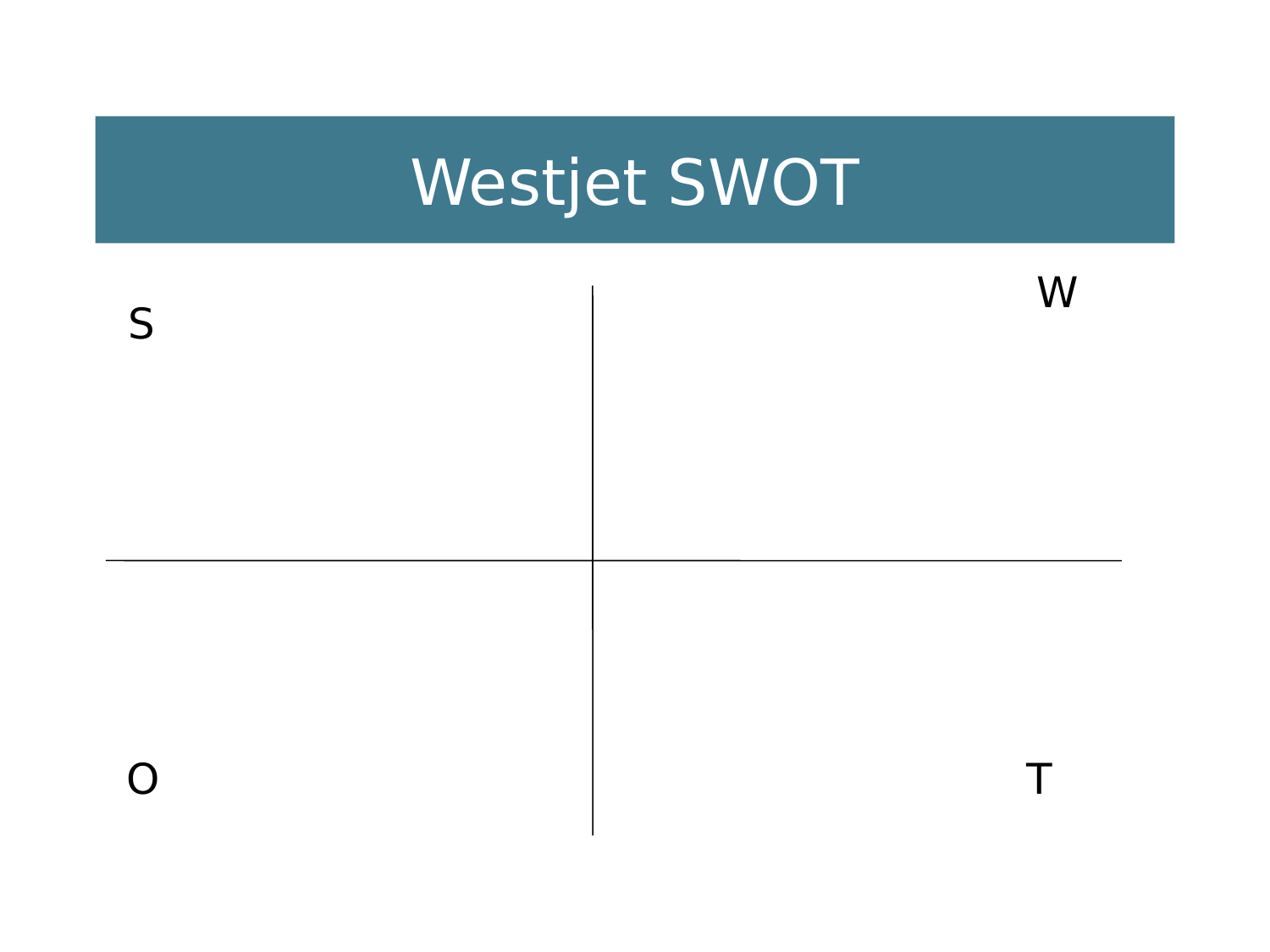

# Westjet SWOT
W

S

O
T